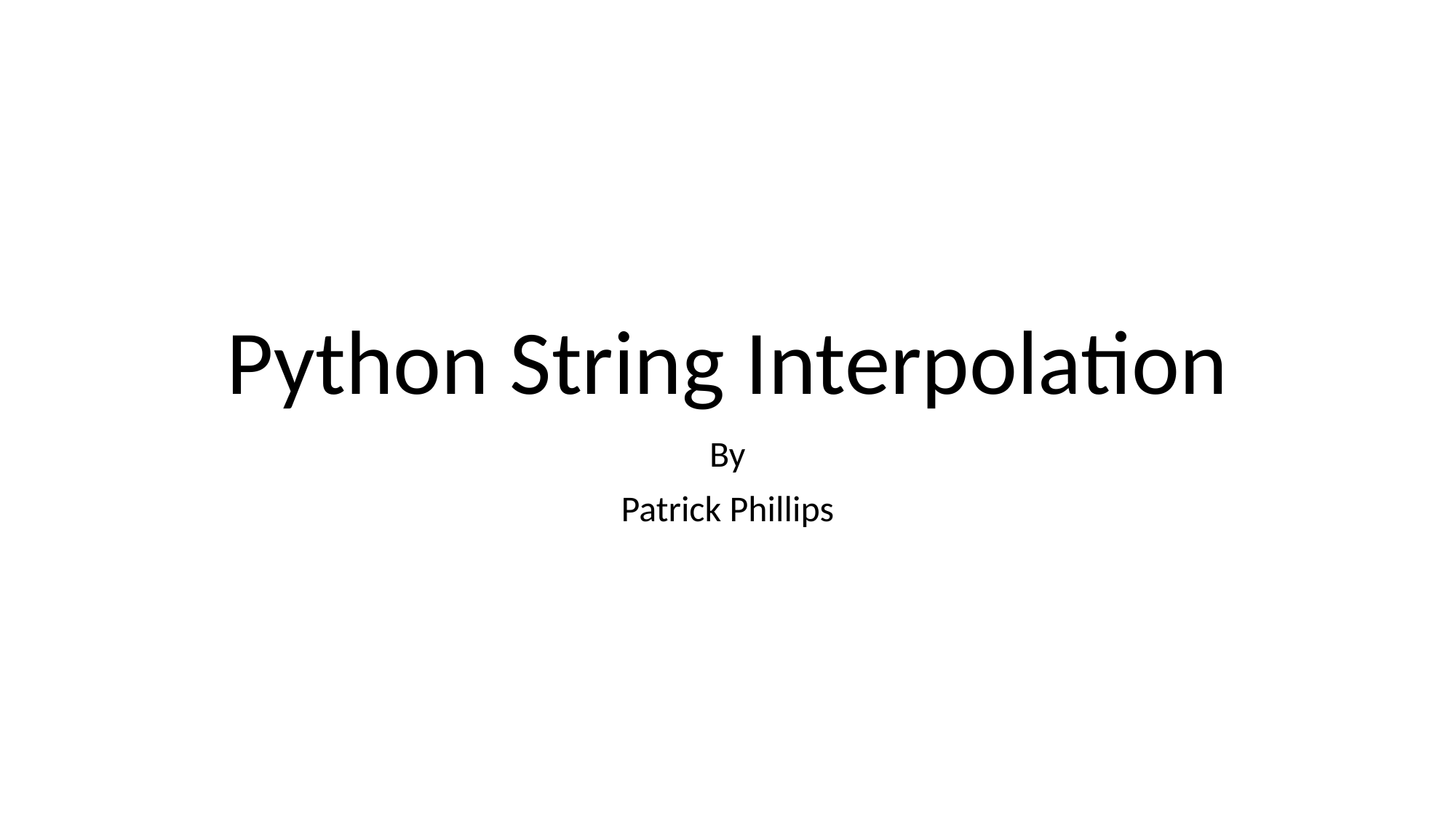

# Python String Interpolation
By
Patrick Phillips